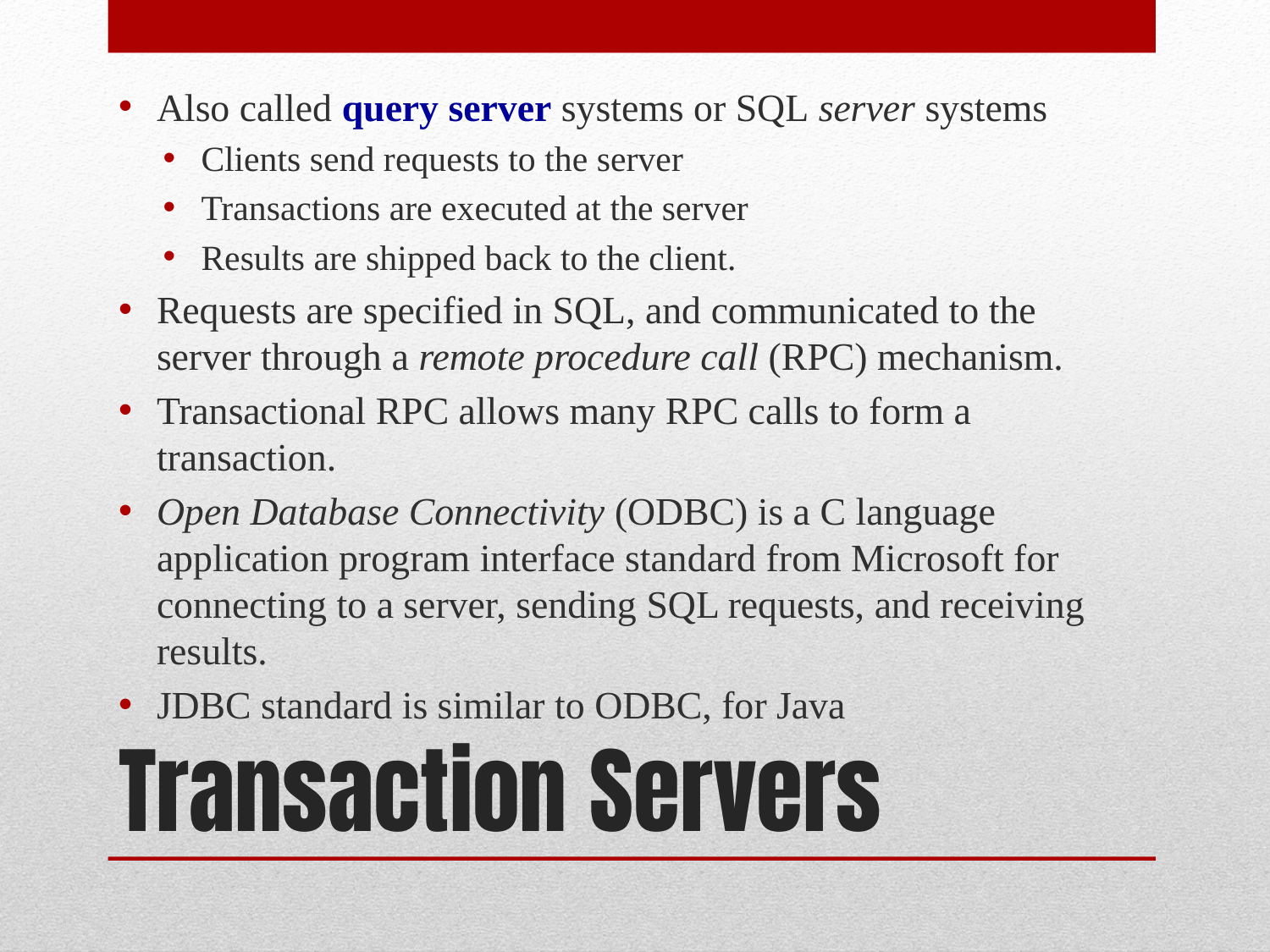

Also called query server systems or SQL server systems
Clients send requests to the server
Transactions are executed at the server
Results are shipped back to the client.
Requests are specified in SQL, and communicated to the server through a remote procedure call (RPC) mechanism.
Transactional RPC allows many RPC calls to form a transaction.
Open Database Connectivity (ODBC) is a C language application program interface standard from Microsoft for connecting to a server, sending SQL requests, and receiving results.
JDBC standard is similar to ODBC, for Java

# Transaction Servers